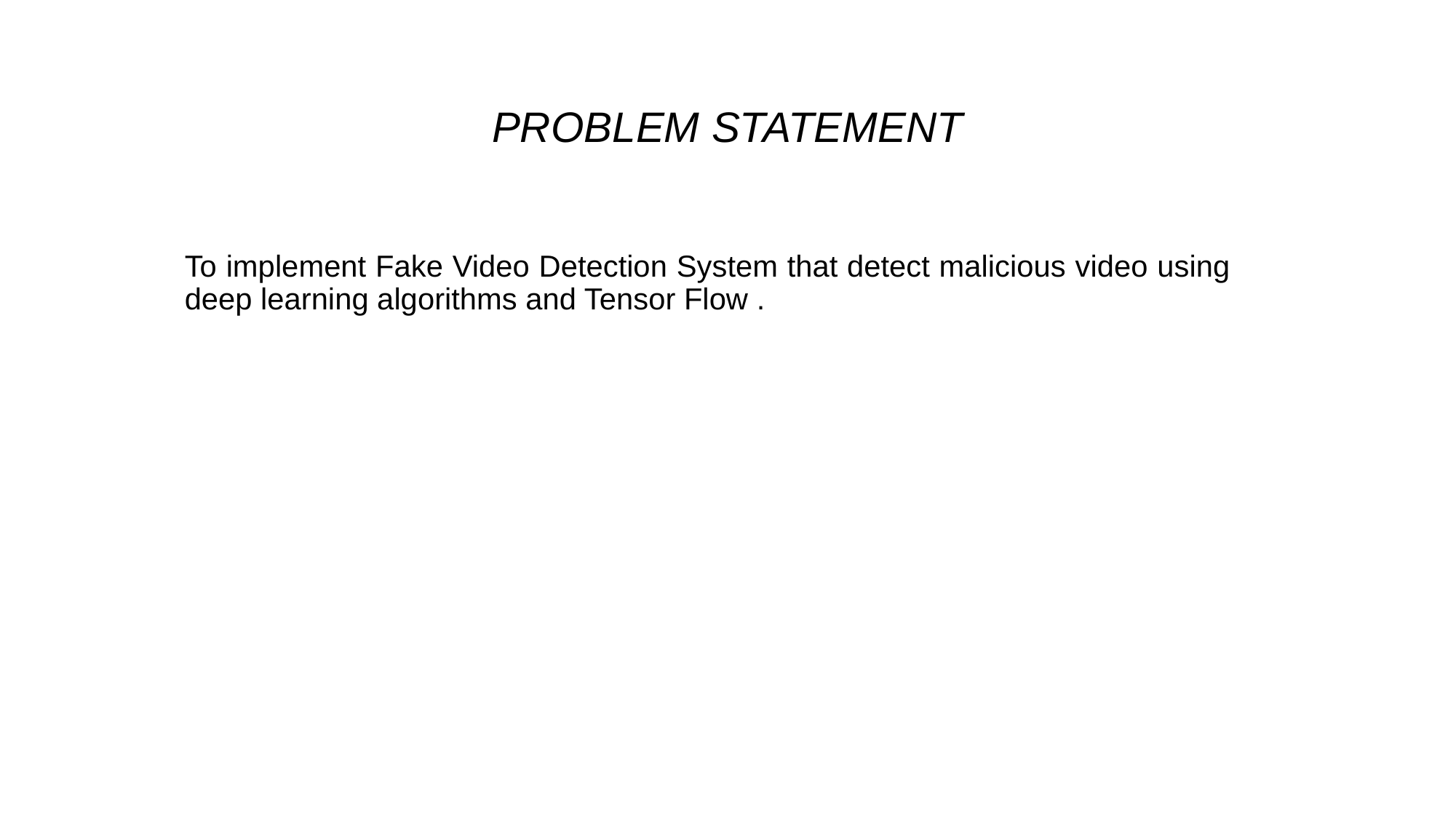

# PROBLEM STATEMENT
To implement Fake Video Detection System that detect malicious video using deep learning algorithms and Tensor Flow .